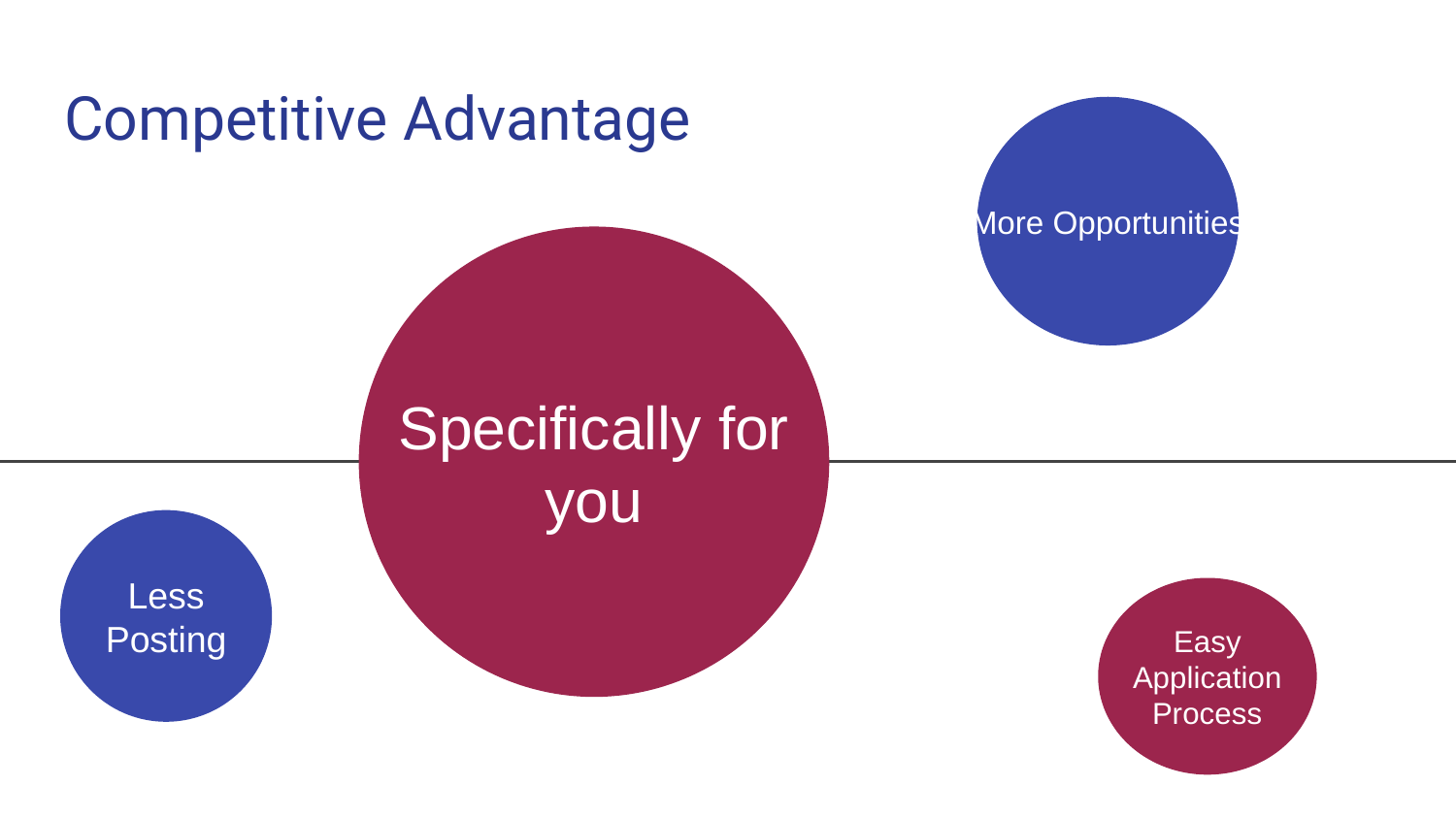

# Competitive Advantage

More Opportunities

Specifically for you

Less Posting

Easy Application Process